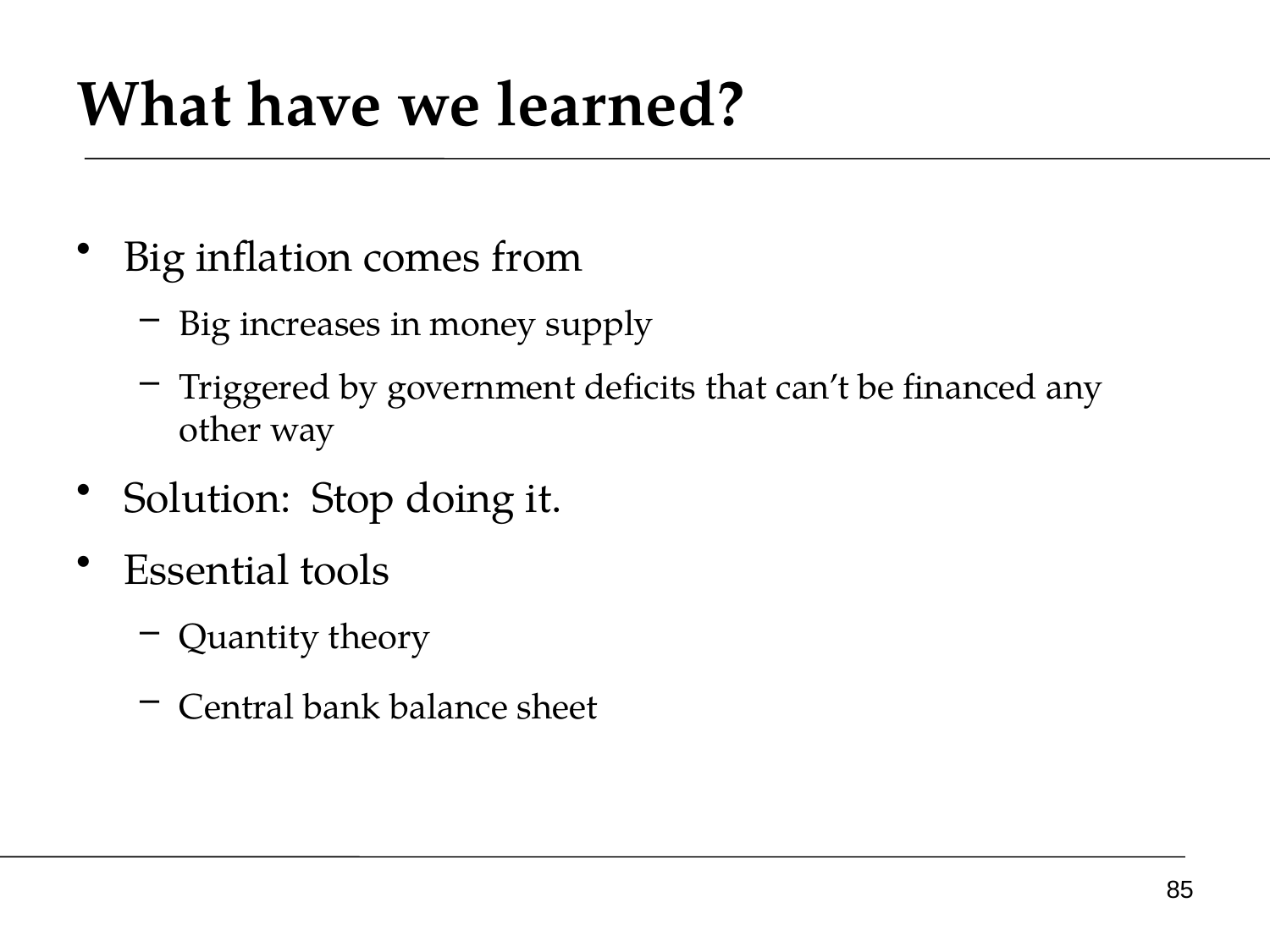

What have we learned?
Big inflation comes from
Big increases in money supply
Triggered by government deficits that can’t be financed any other way
Solution:  Stop doing it.
Essential tools
Quantity theory
Central bank balance sheet
85